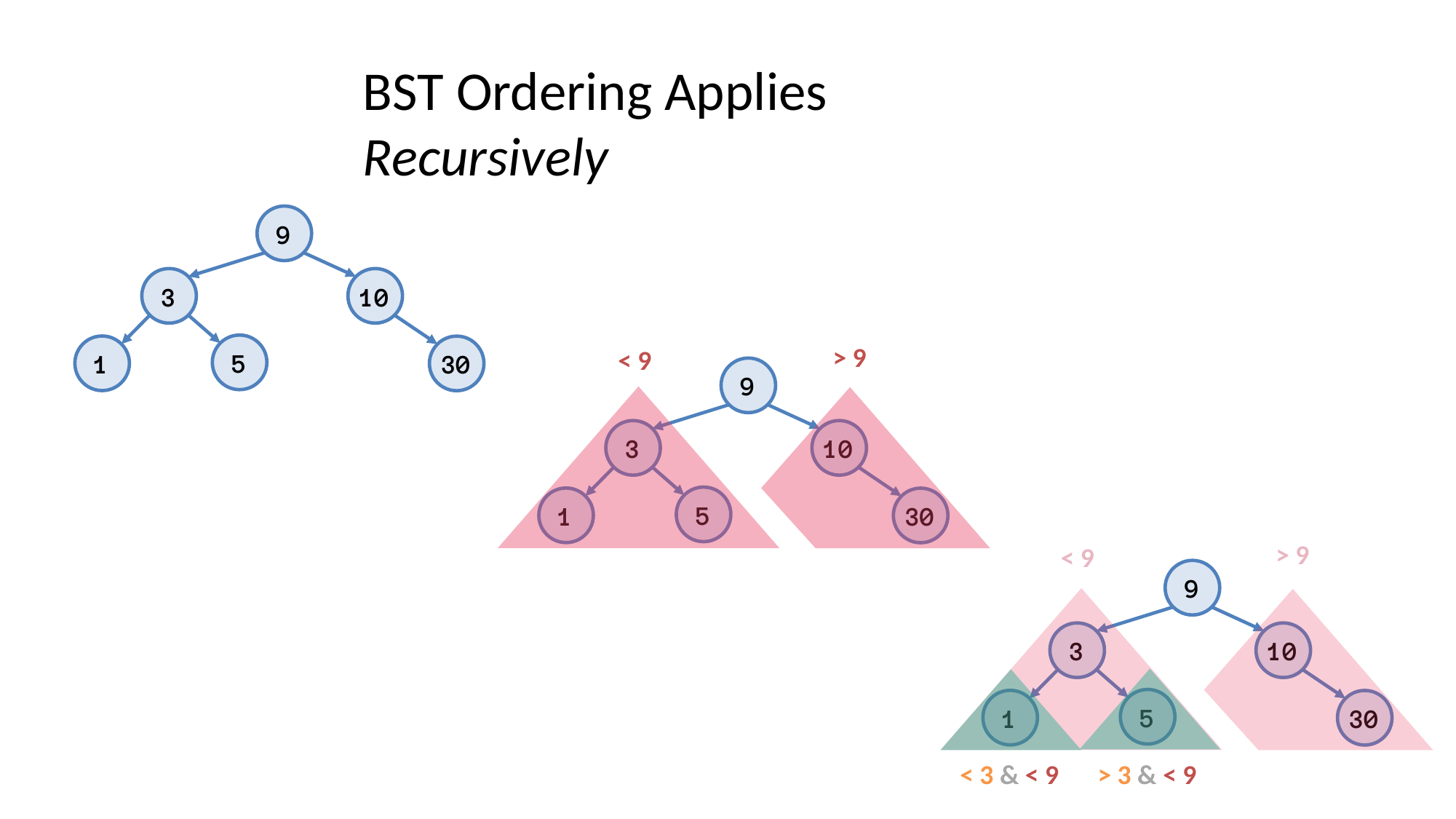

# BST Ordering Applies Recursively

9

3

10

5
> 9
< 9

9

3

10

5

1

30

1

30
> 9
< 9

9

3

10

5

1

30
< 3 & < 9
> 3 & < 9